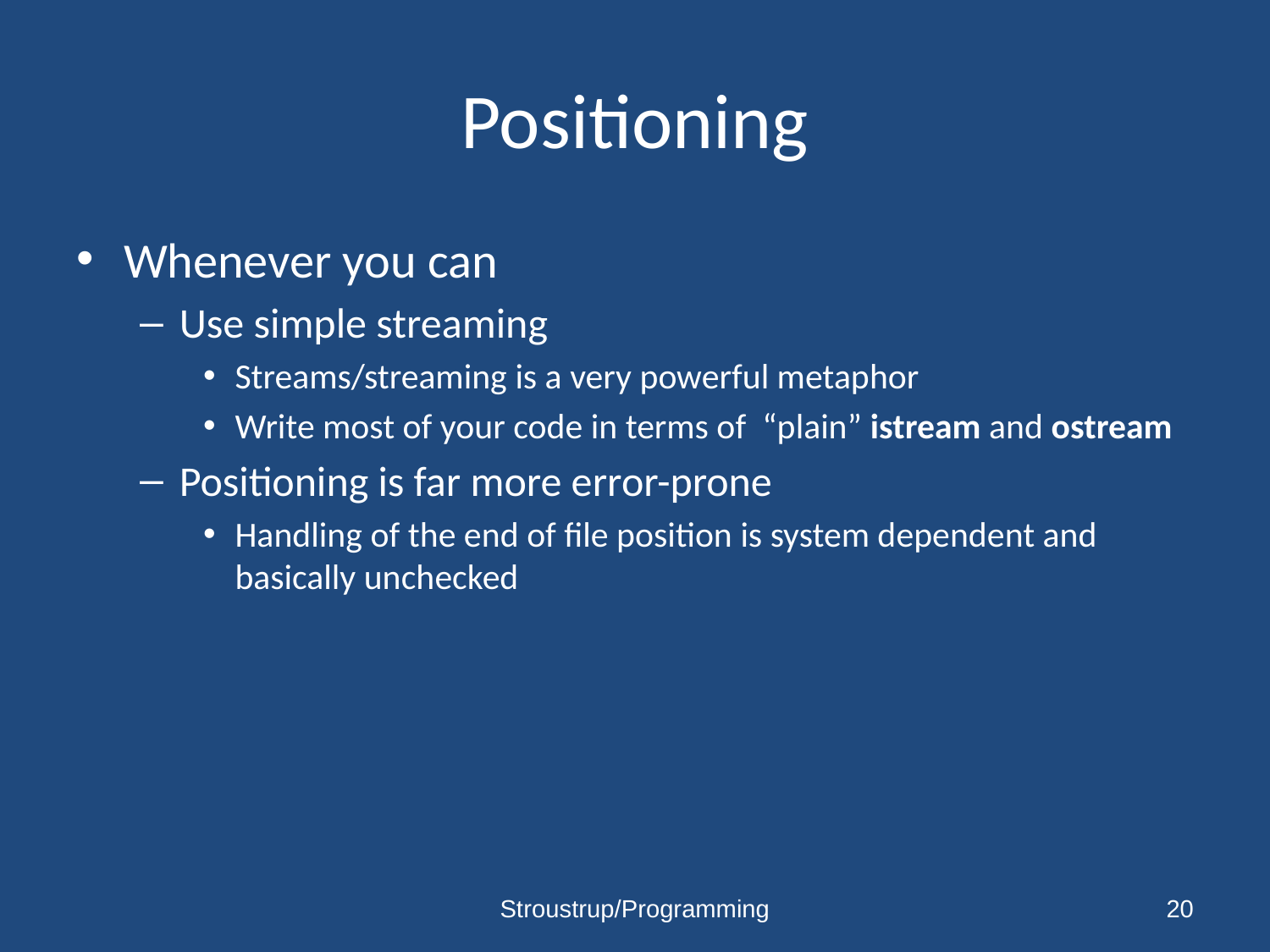

# Positioning
Whenever you can
Use simple streaming
Streams/streaming is a very powerful metaphor
Write most of your code in terms of  “plain” istream and ostream
Positioning is far more error-prone
Handling of the end of file position is system dependent and basically unchecked
Stroustrup/Programming
20